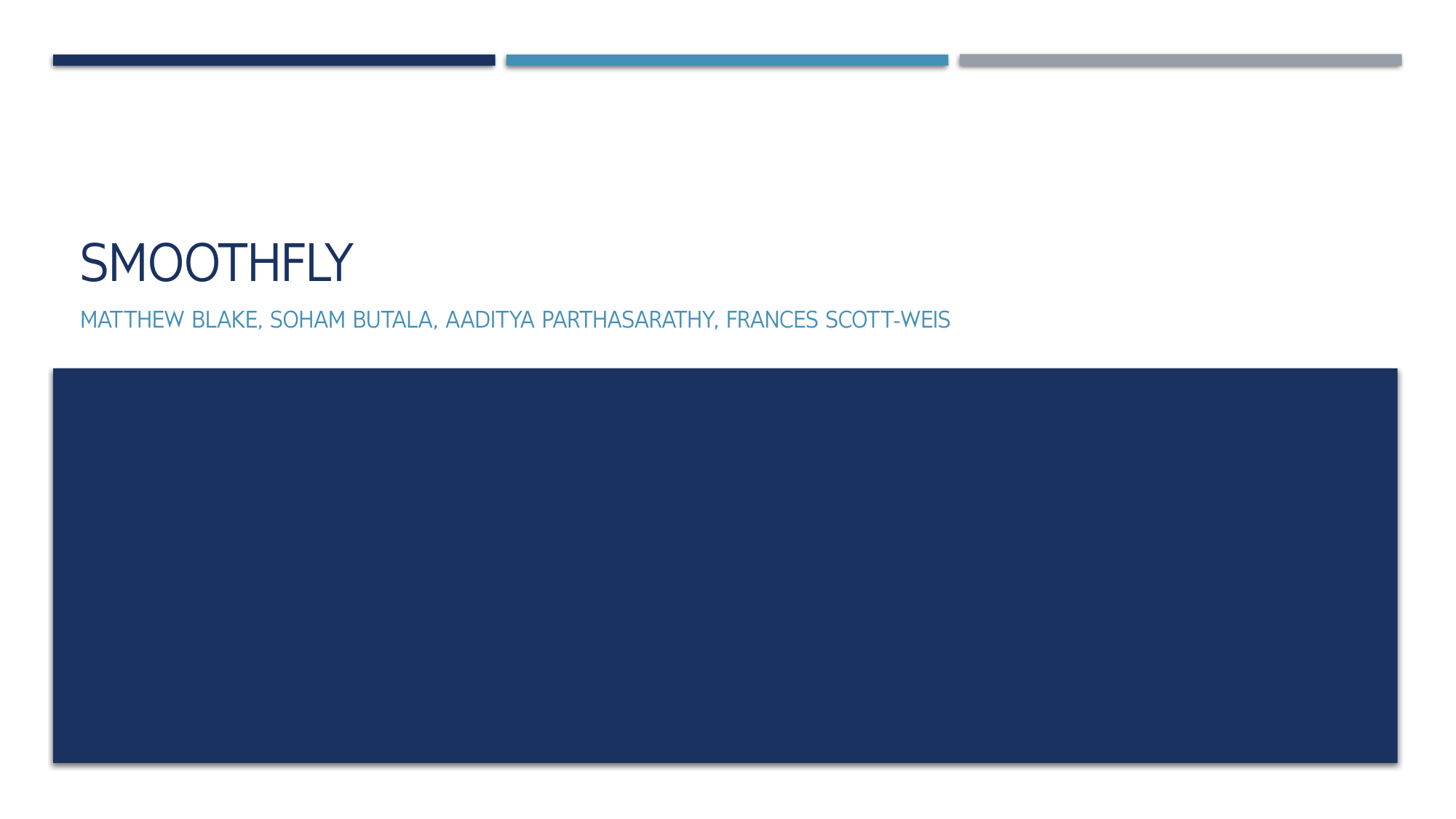

# SmoothFly
Matthew blake, soham butala, Aaditya Parthasarathy, frances scott-weis